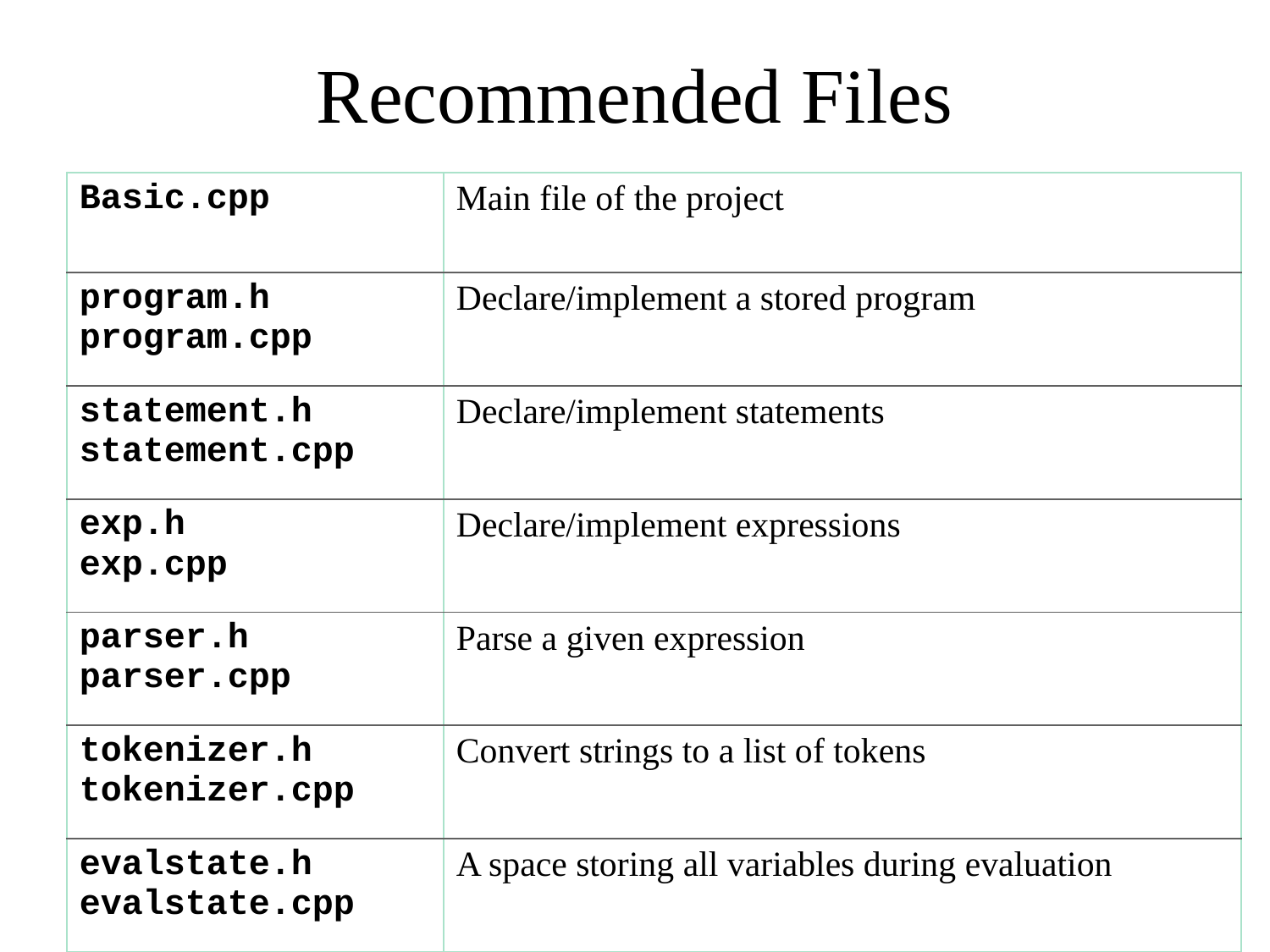

# Recommended Files
| Basic.cpp | Main file of the project |
| --- | --- |
| program.h program.cpp | Declare/implement a stored program |
| statement.h statement.cpp | Declare/implement statements |
| exp.h exp.cpp | Declare/implement expressions |
| parser.h parser.cpp | Parse a given expression |
| tokenizer.h tokenizer.cpp | Convert strings to a list of tokens |
| evalstate.h evalstate.cpp | A space storing all variables during evaluation |